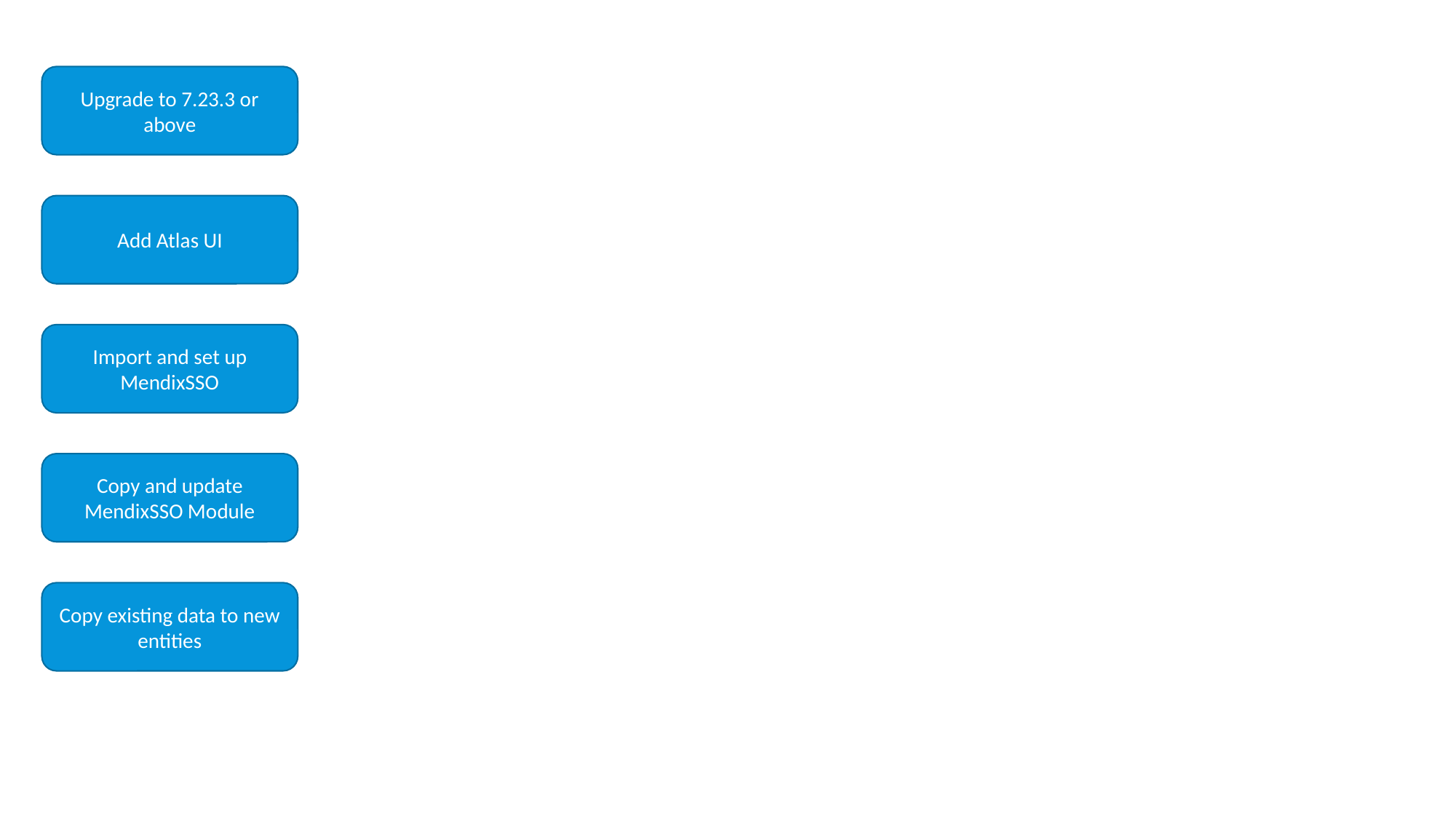

Upgrade to 7.23.3 or above
Add Atlas UI
Import and set up MendixSSO
Copy and update MendixSSO Module
Copy existing data to new entities